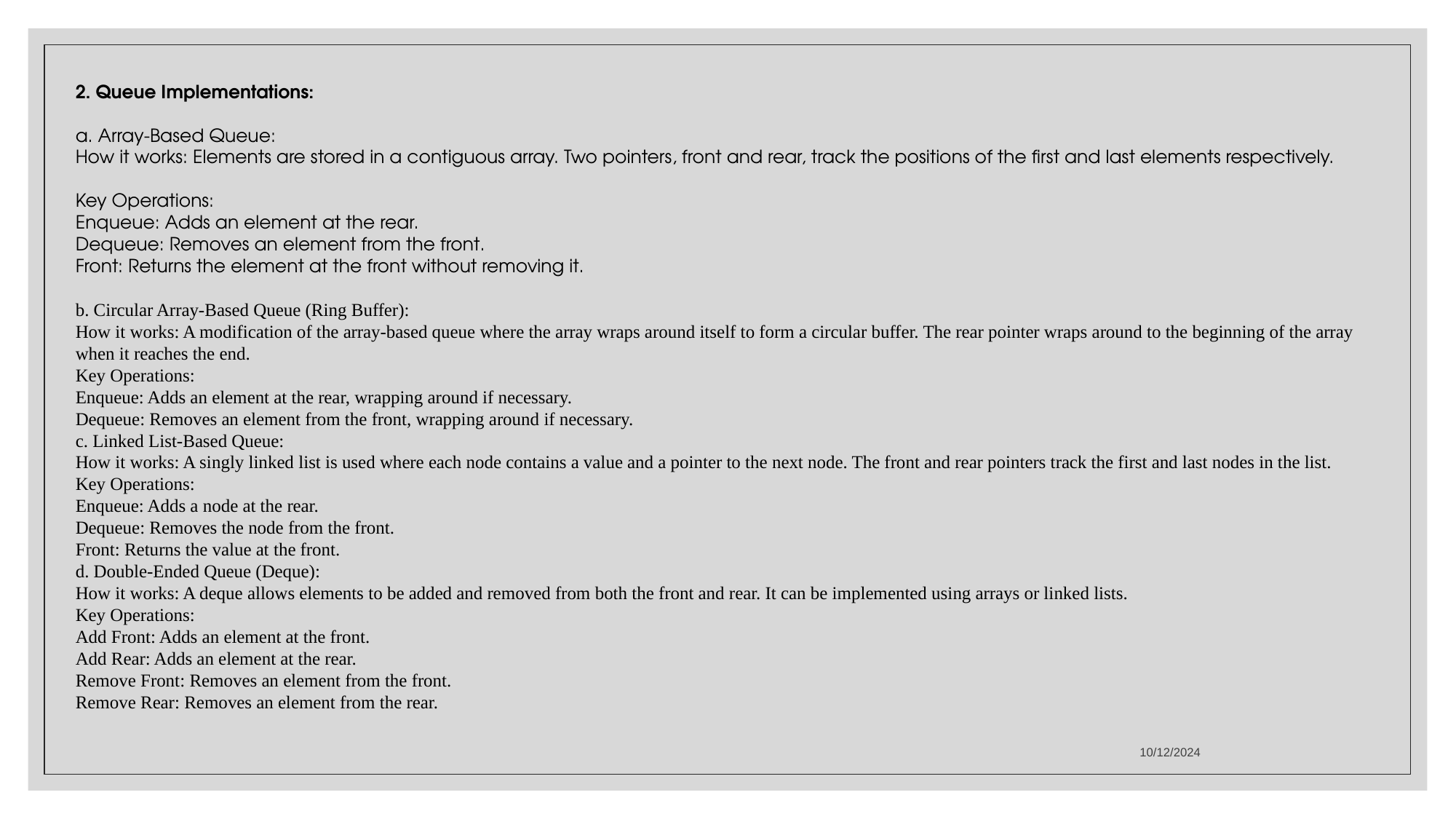

2. Queue Implementations:

a. Array-Based Queue:
How it works: Elements are stored in a contiguous array. Two pointers, front and rear, track the positions of the first and last elements respectively.

Key Operations:
Enqueue: Adds an element at the rear.
Dequeue: Removes an element from the front.
Front: Returns the element at the front without removing it.

b. Circular Array-Based Queue (Ring Buffer):
How it works: A modification of the array-based queue where the array wraps around itself to form a circular buffer. The rear pointer wraps around to the beginning of the array when it reaches the end.
Key Operations:
Enqueue: Adds an element at the rear, wrapping around if necessary.
Dequeue: Removes an element from the front, wrapping around if necessary.
c. Linked List-Based Queue:
How it works: A singly linked list is used where each node contains a value and a pointer to the next node. The front and rear pointers track the first and last nodes in the list.
Key Operations:
Enqueue: Adds a node at the rear.
Dequeue: Removes the node from the front.
Front: Returns the value at the front.
d. Double-Ended Queue (Deque):
How it works: A deque allows elements to be added and removed from both the front and rear. It can be implemented using arrays or linked lists.
Key Operations:
Add Front: Adds an element at the front.
Add Rear: Adds an element at the rear.
Remove Front: Removes an element from the front.
Remove Rear: Removes an element from the rear.
10/12/2024